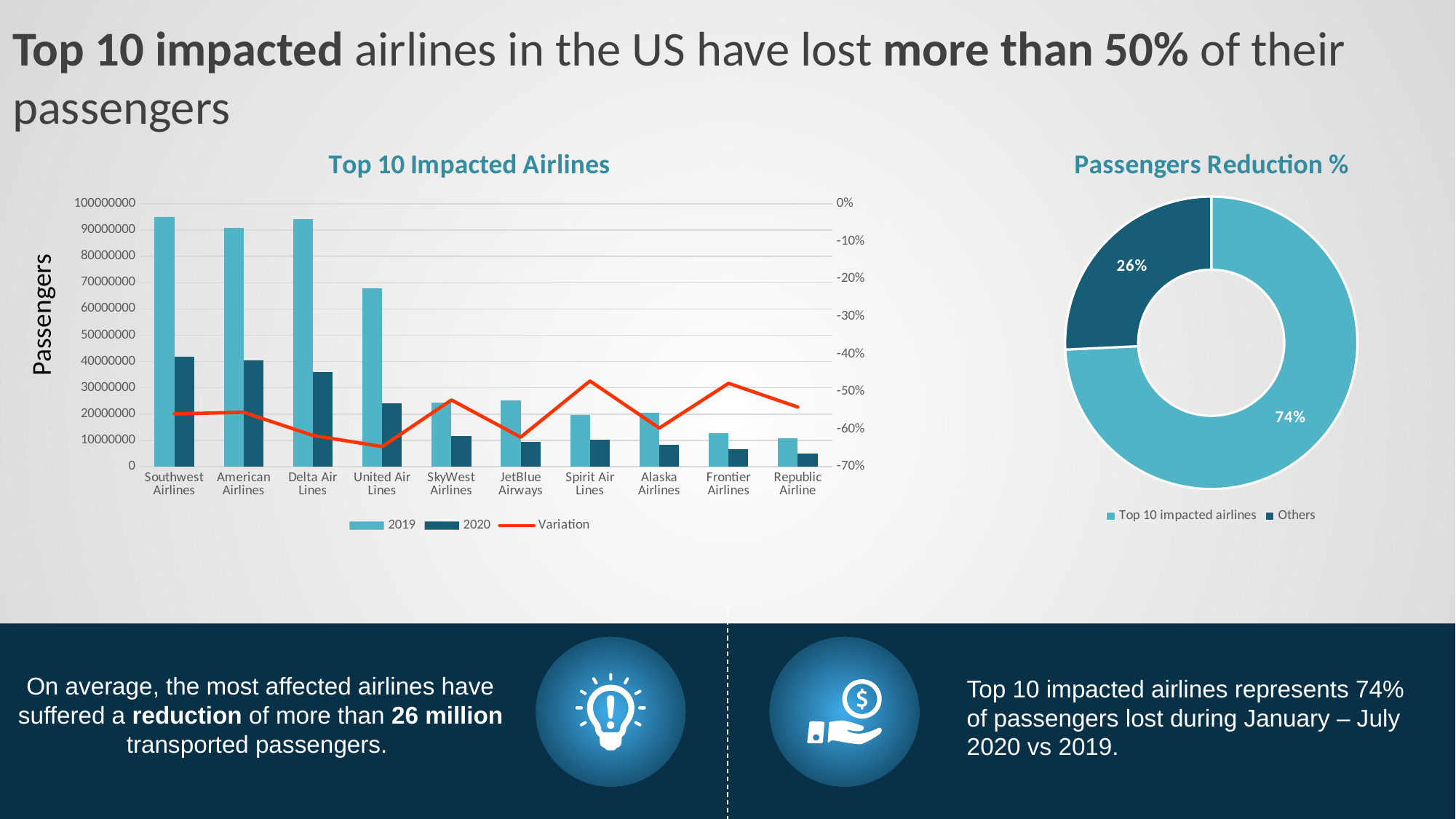

# Top 10 impacted airlines in the US have lost more than 50% of their passengers

### Chart: Top 10 Impacted Airlines

| Category | 2019 | 2020 | Variation |
|---|---|---|---|
| Southwest Airlines | 95079337.0 | 41890297.0 | -0.559417447347156 |
| American Airlines | 90913747.0 | 40446186.0 | -0.5551147396883773 |
| Delta Air Lines | 94187065.0 | 36089503.0 | -0.6168316424341282 |
| United Air Lines | 67952671.0 | 24019051.0 | -0.6465326432863838 |
| SkyWest Airlines | 24258967.0 | 11583395.0 | -0.522510789515481 |
| JetBlue Airways | 25214365.0 | 9547694.0 | -0.6213391057042286 |
| Spirit Air Lines | 19625225.0 | 10363928.0 | -0.4719078125218946 |
| Alaska Airlines | 20486173.0 | 8251845.0 | -0.5971992914440389 |
| Frontier Airlines | 12717859.0 | 6638307.0 | -0.4780326625731579 |
| Republic Airline | 10785836.0 | 4948885.0 | -0.5411681579434362 |

### Chart: Passengers Reduction %

| Category | Passengers Reduction % |
|---|---|
| Top 10 impacted airlines | 0.7425575345222681 |
| Others | 0.2574424654777321 |
Passengers

On average, the most affected airlines have suffered a reduction of more than 26 million transported passengers.
Top 10 impacted airlines represents 74% of passengers lost during January – July 2020 vs 2019.